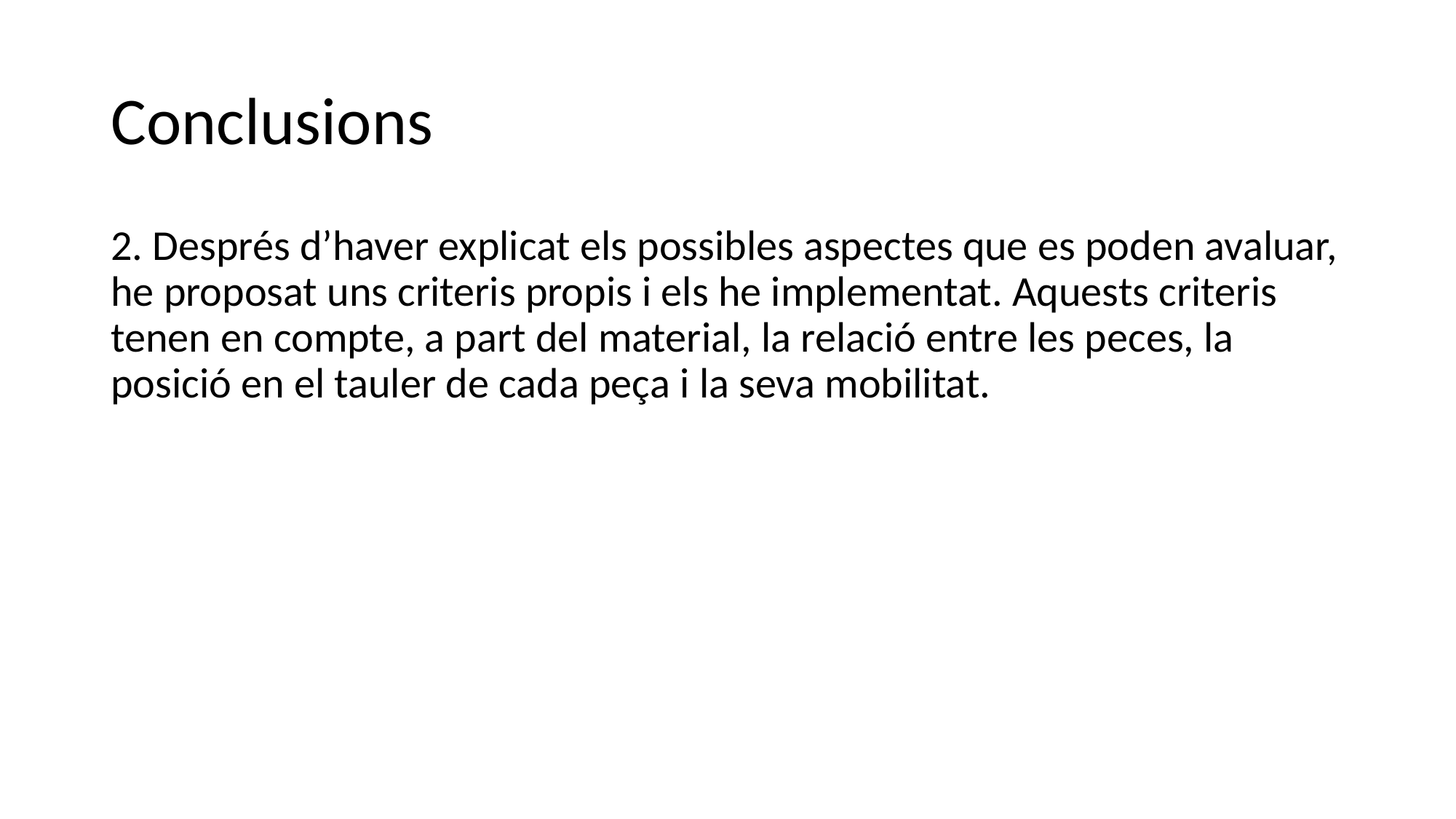

# Conclusions
2. Després d’haver explicat els possibles aspectes que es poden avaluar, he proposat uns criteris propis i els he implementat. Aquests criteris tenen en compte, a part del material, la relació entre les peces, la posició en el tauler de cada peça i la seva mobilitat.